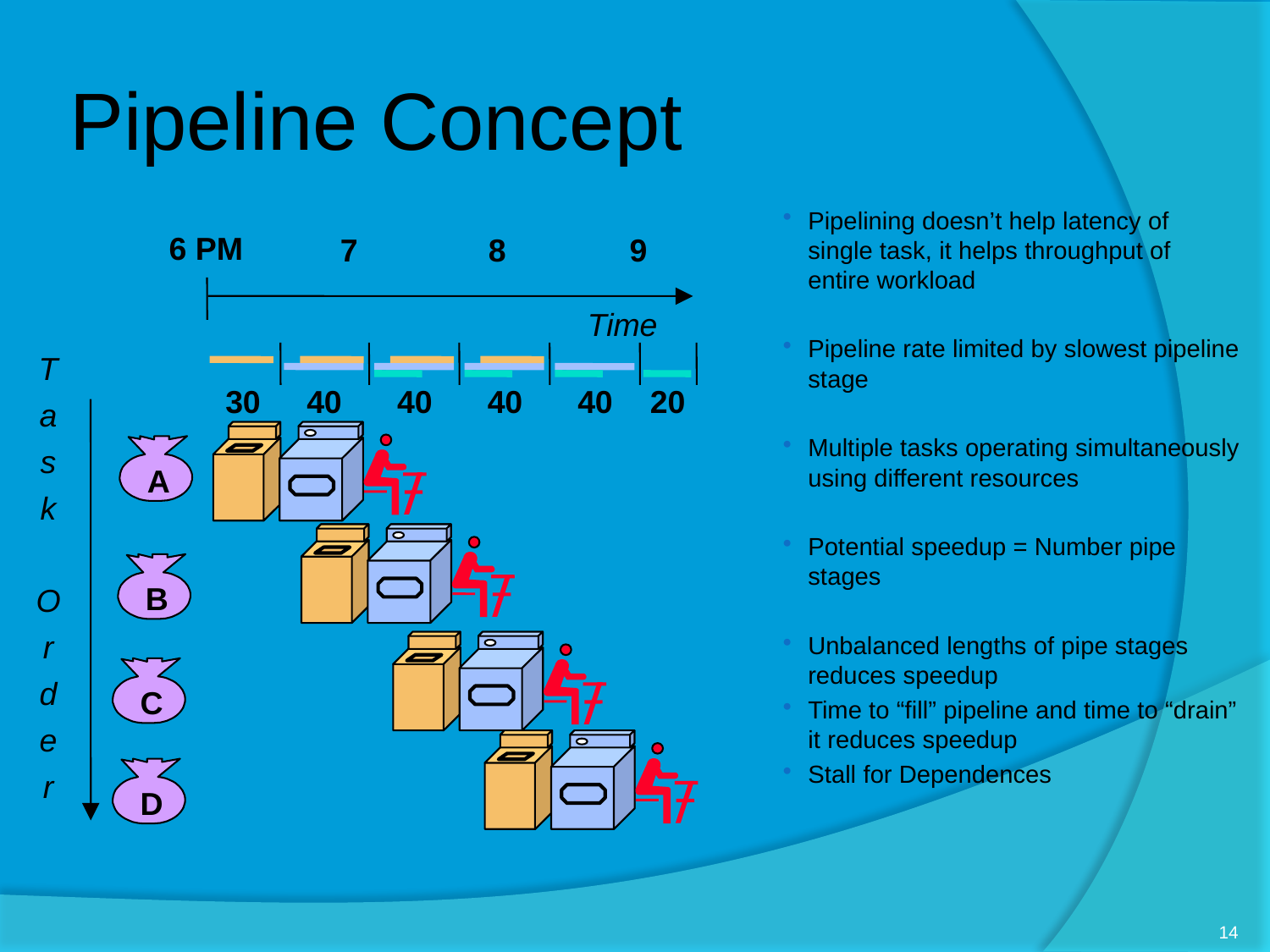

# Pipeline Concept
Pipelining doesn’t help latency of single task, it helps throughput of entire workload

Pipeline rate limited by slowest pipeline stage

Multiple tasks operating simultaneously using different resources

Potential speedup = Number pipe stages

Unbalanced lengths of pipe stages reduces speedup
Time to “fill” pipeline and time to “drain” it reduces speedup
Stall for Dependences
6 PM
7
8
9

Time

T
a
s
k

O
r
d
e
r

40

40

40

30
40
20

A

B

C

D
14